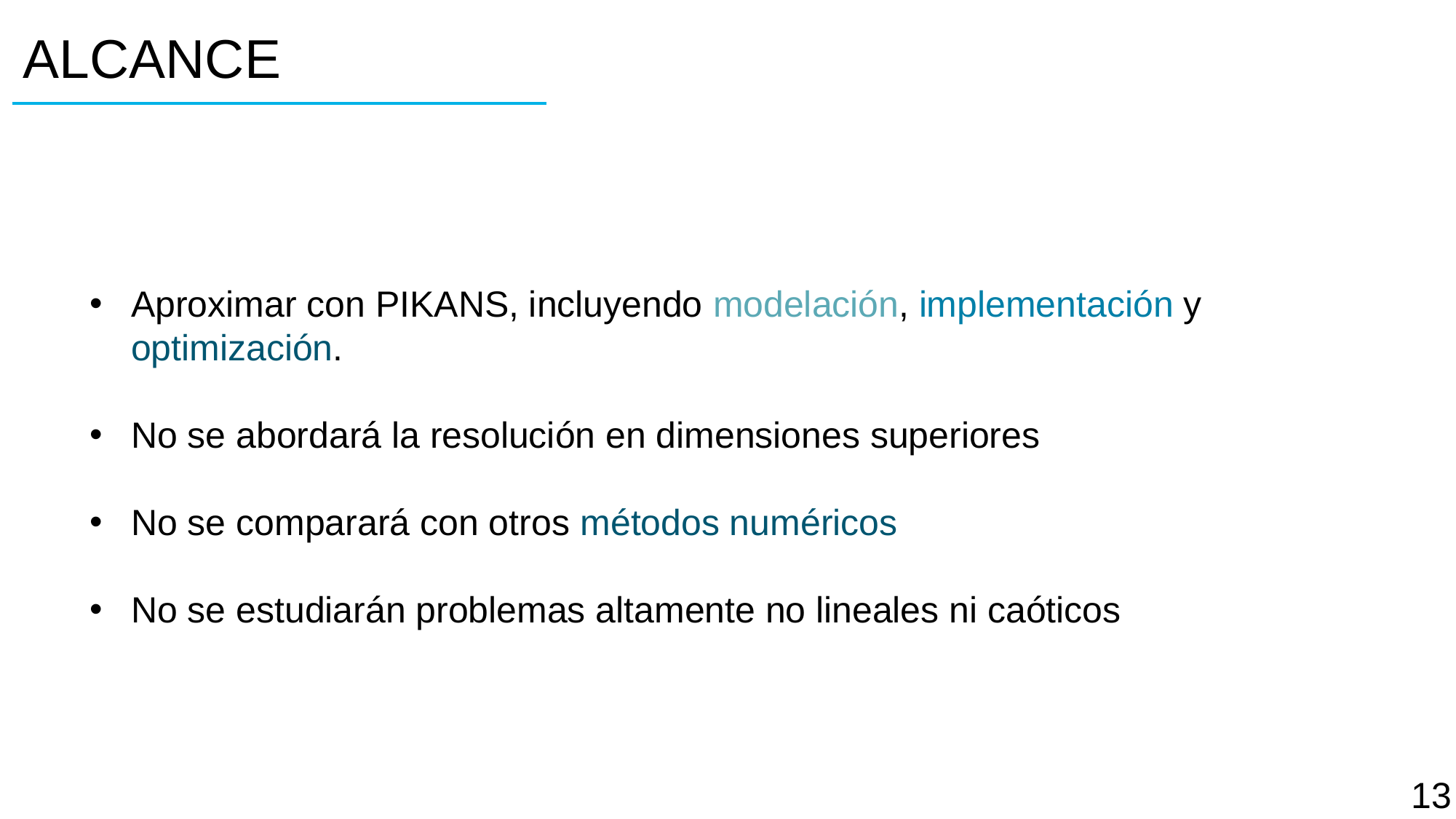

# ALCANCE
Aproximar con PIKANS, incluyendo modelación, implementación y optimización.

No se abordará la resolución en dimensiones superiores

No se comparará con otros métodos numéricos

No se estudiarán problemas altamente no lineales ni caóticos
13